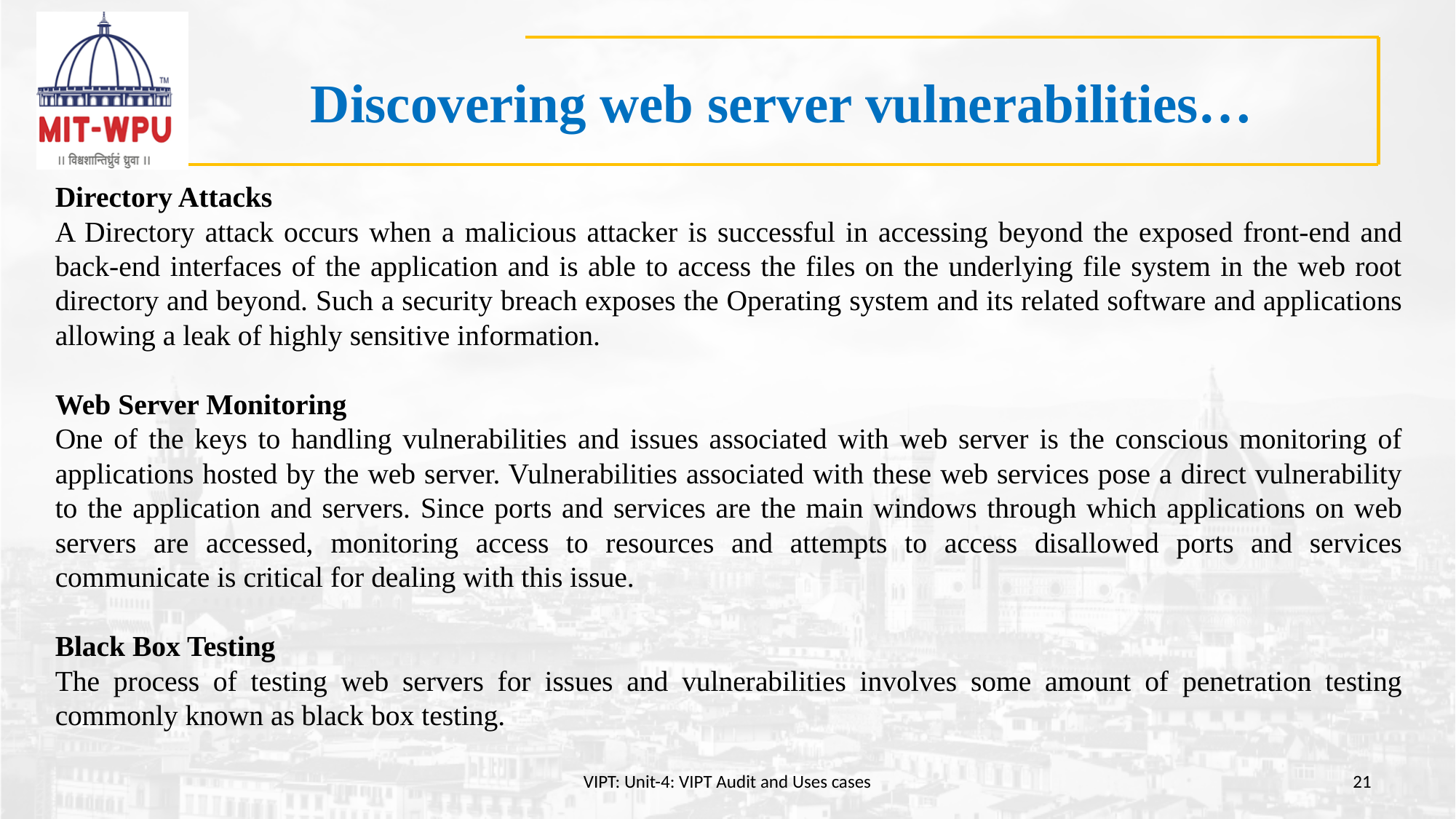

# Discovering web server vulnerabilities…
Directory Attacks
A Directory attack occurs when a malicious attacker is successful in accessing beyond the exposed front-end and back-end interfaces of the application and is able to access the files on the underlying file system in the web root directory and beyond. Such a security breach exposes the Operating system and its related software and applications allowing a leak of highly sensitive information.

Web Server Monitoring
One of the keys to handling vulnerabilities and issues associated with web server is the conscious monitoring of applications hosted by the web server. Vulnerabilities associated with these web services pose a direct vulnerability to the application and servers. Since ports and services are the main windows through which applications on web servers are accessed, monitoring access to resources and attempts to access disallowed ports and services communicate is critical for dealing with this issue.

Black Box Testing
The process of testing web servers for issues and vulnerabilities involves some amount of penetration testing commonly known as black box testing.

VIPT: Unit-4: VIPT Audit and Uses cases
21